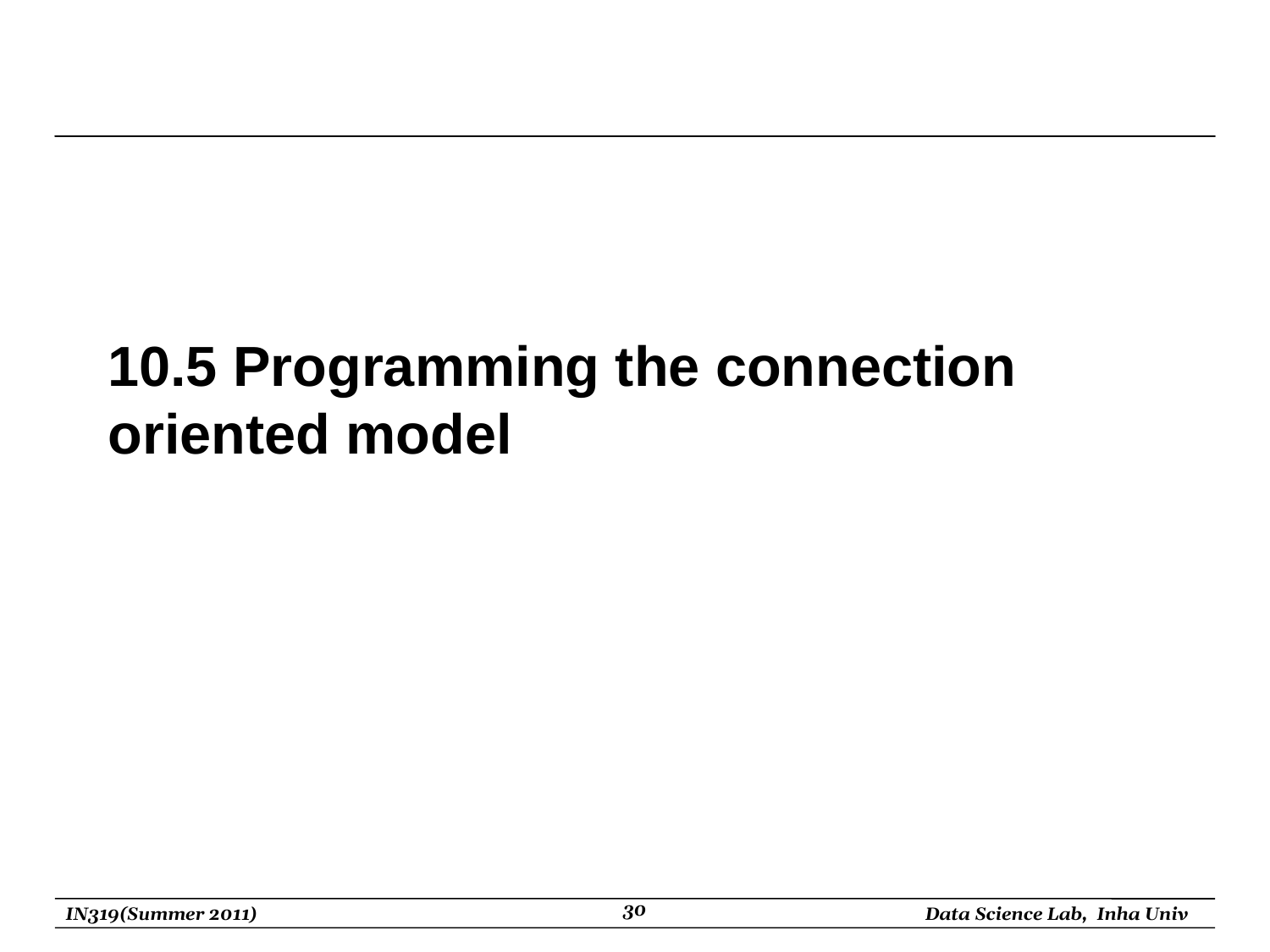

# 10.5 Programming the connection oriented model

30